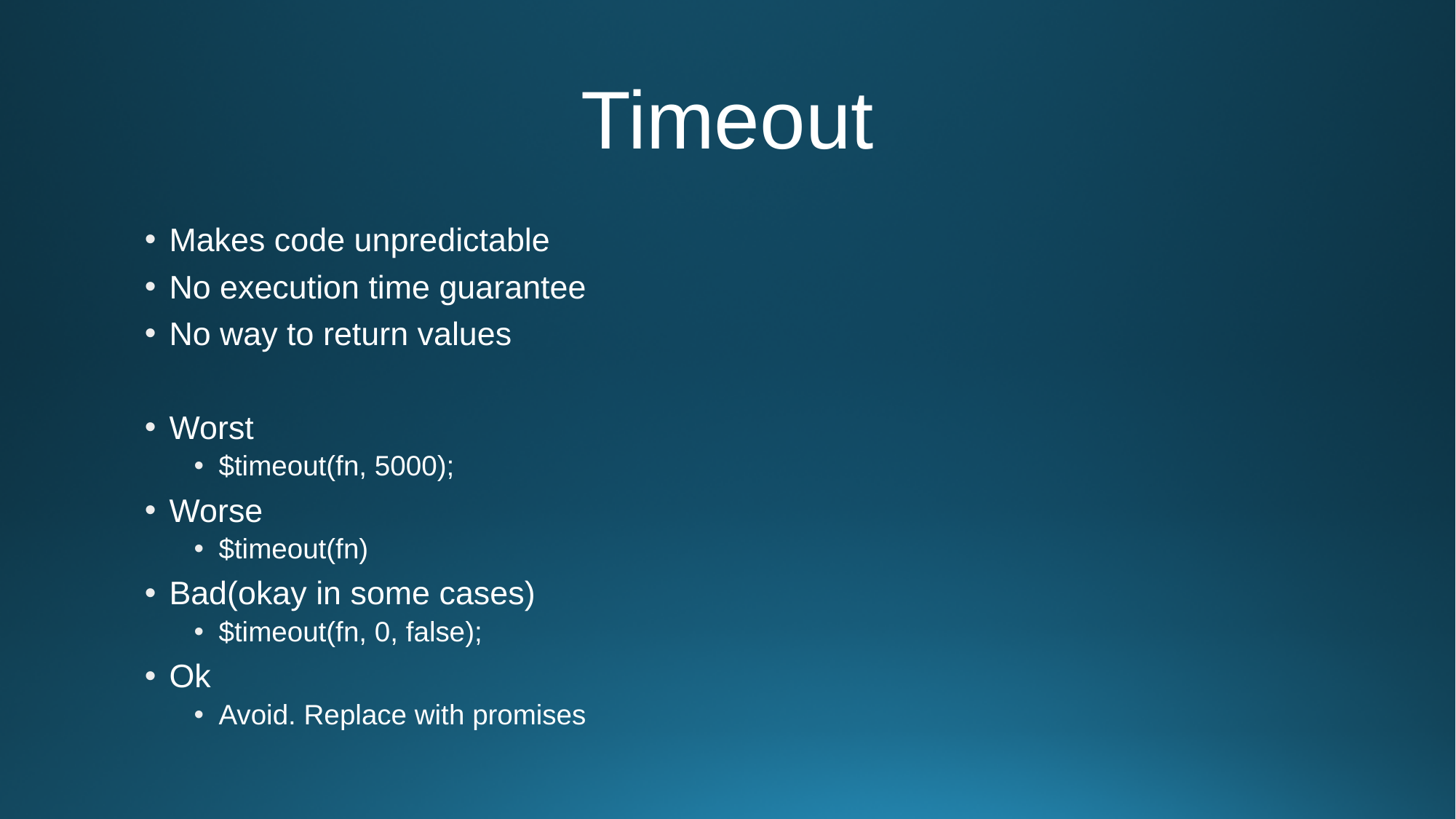

# Timeout
Makes code unpredictable
No execution time guarantee
No way to return values

Worst
$timeout(fn, 5000);
Worse
$timeout(fn)
Bad(okay in some cases)
$timeout(fn, 0, false);
Ok
Avoid. Replace with promises